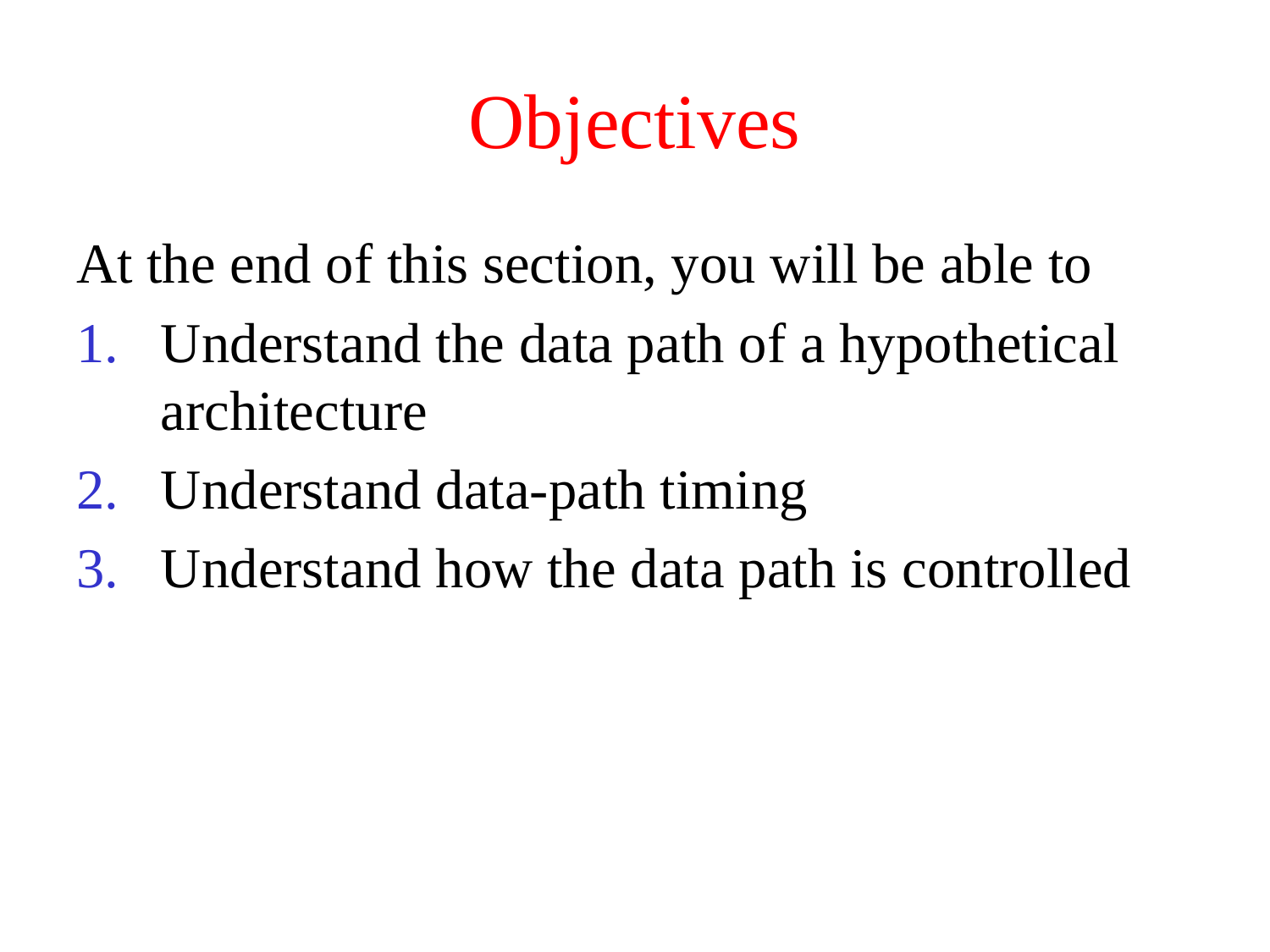

# Objectives
At the end of this section, you will be able to
Understand the data path of a hypothetical architecture
Understand data-path timing
Understand how the data path is controlled